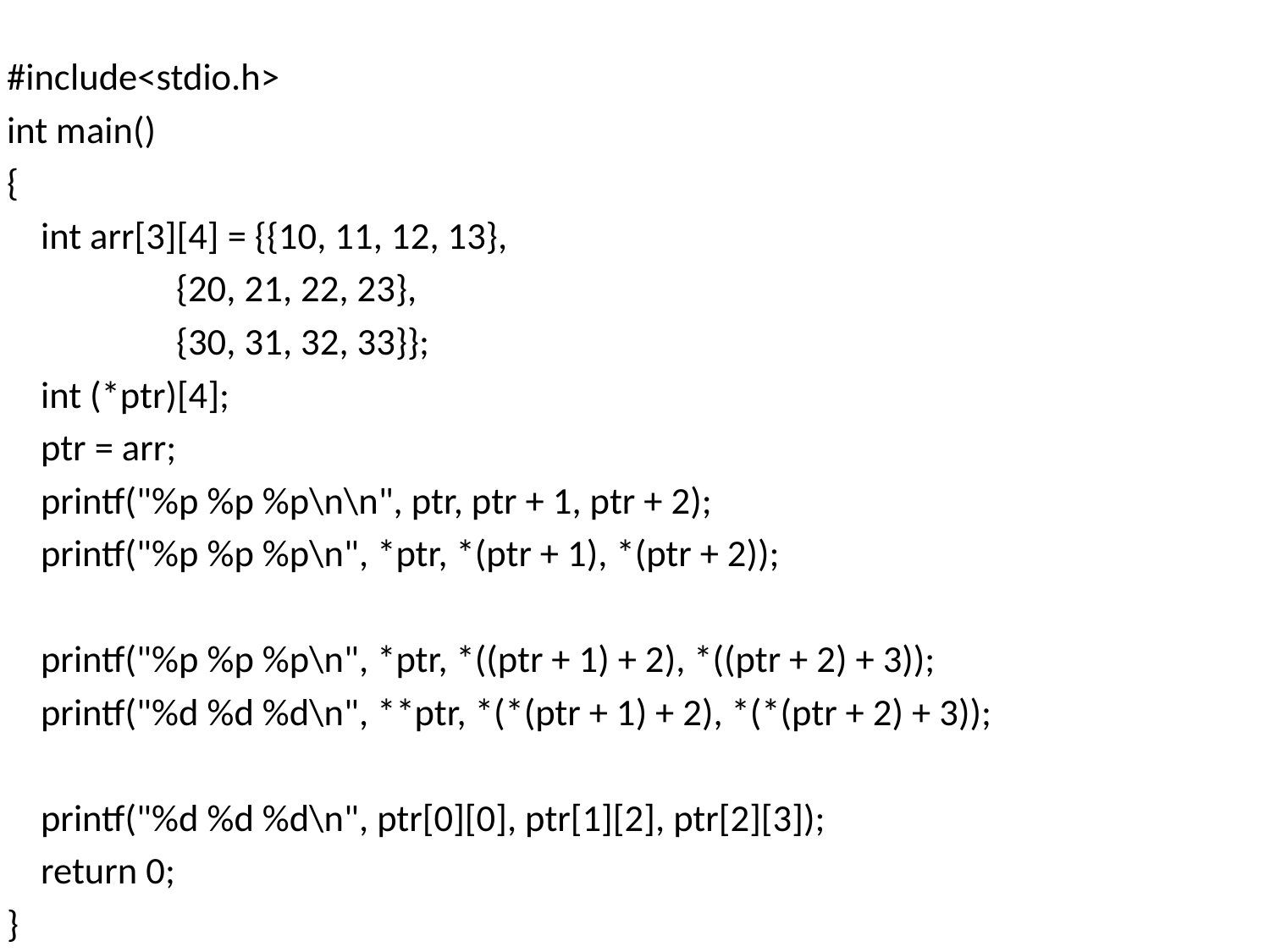

#
#include<stdio.h>
int main()
{
    int arr[3][4] = {{10, 11, 12, 13},
                    {20, 21, 22, 23},
                    {30, 31, 32, 33}};
    int (*ptr)[4];
    ptr = arr;
    printf("%p %p %p\n\n", ptr, ptr + 1, ptr + 2);
    printf("%p %p %p\n", *ptr, *(ptr + 1), *(ptr + 2));

    printf("%p %p %p\n", *ptr, *((ptr + 1) + 2), *((ptr + 2) + 3));
    printf("%d %d %d\n", **ptr, *(*(ptr + 1) + 2), *(*(ptr + 2) + 3));

    printf("%d %d %d\n", ptr[0][0], ptr[1][2], ptr[2][3]);
    return 0;
}